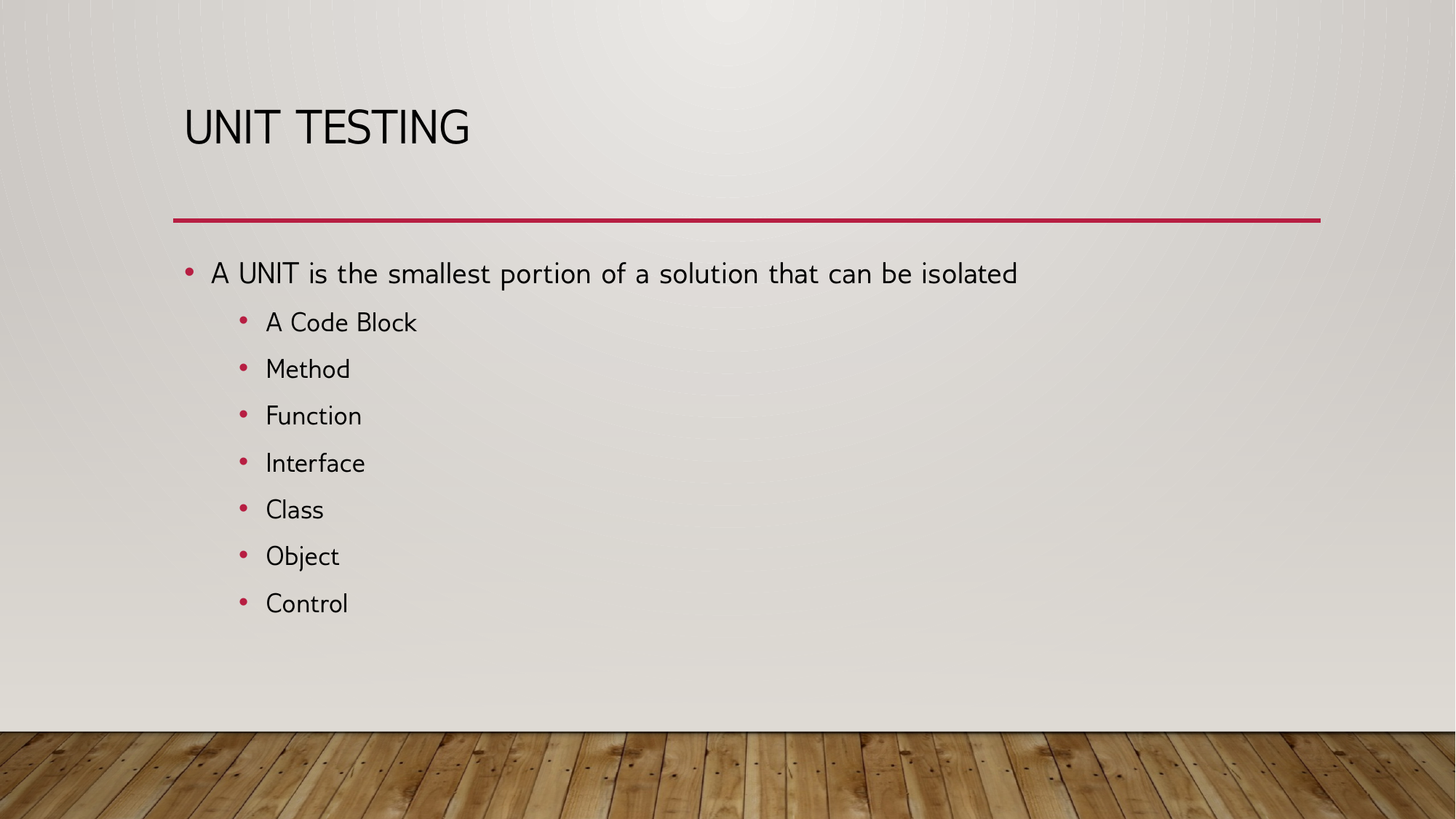

# Unit Testing
A UNIT is the smallest portion of a solution that can be isolated
A Code Block
Method
Function
Interface
Class
Object
Control